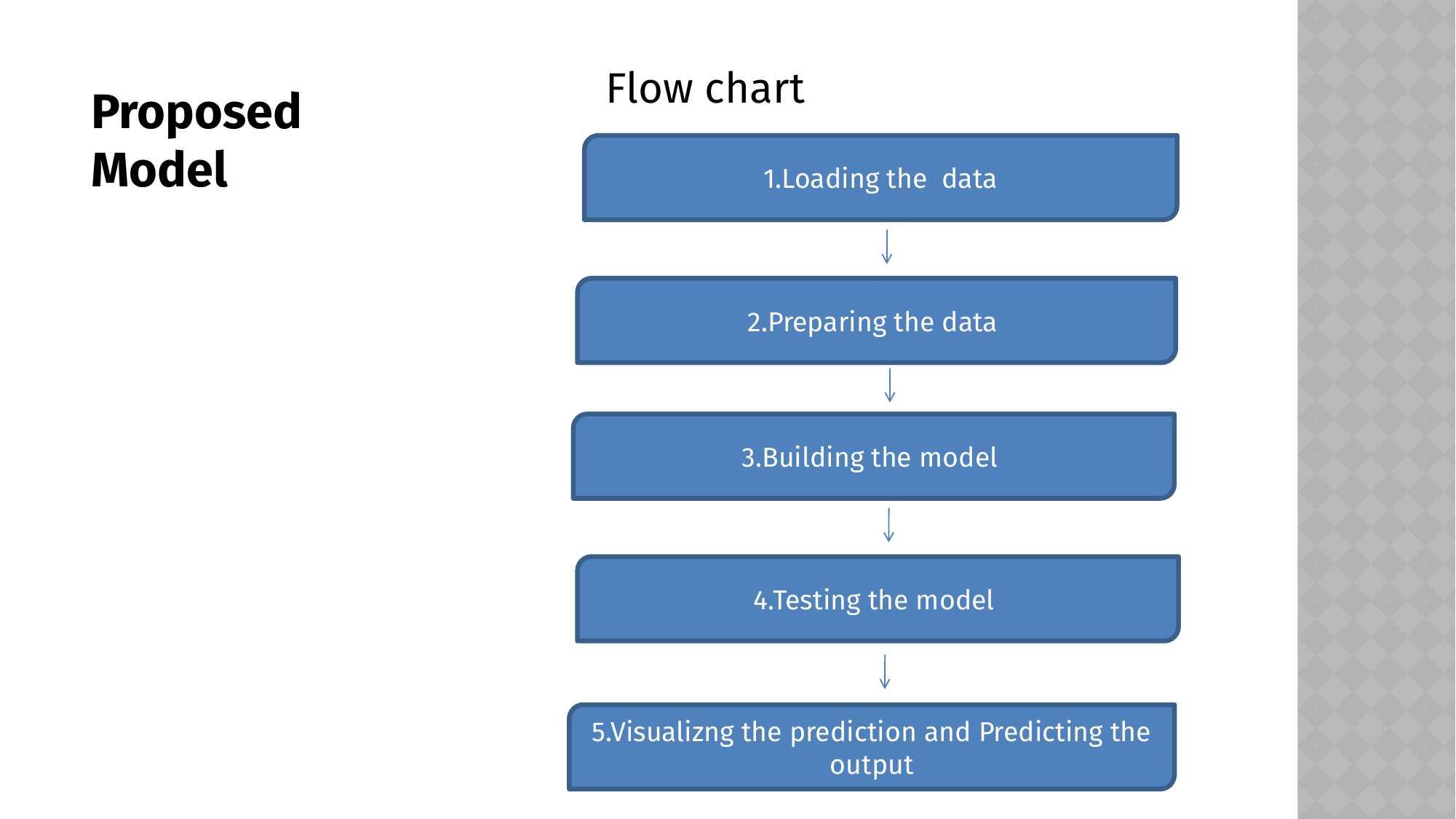

Flow chart
Proposed Model
1.Loading the  data
2.Preparing the data
3.Building the model
4.Testing the model
5.Visualizng the prediction and Predicting the output